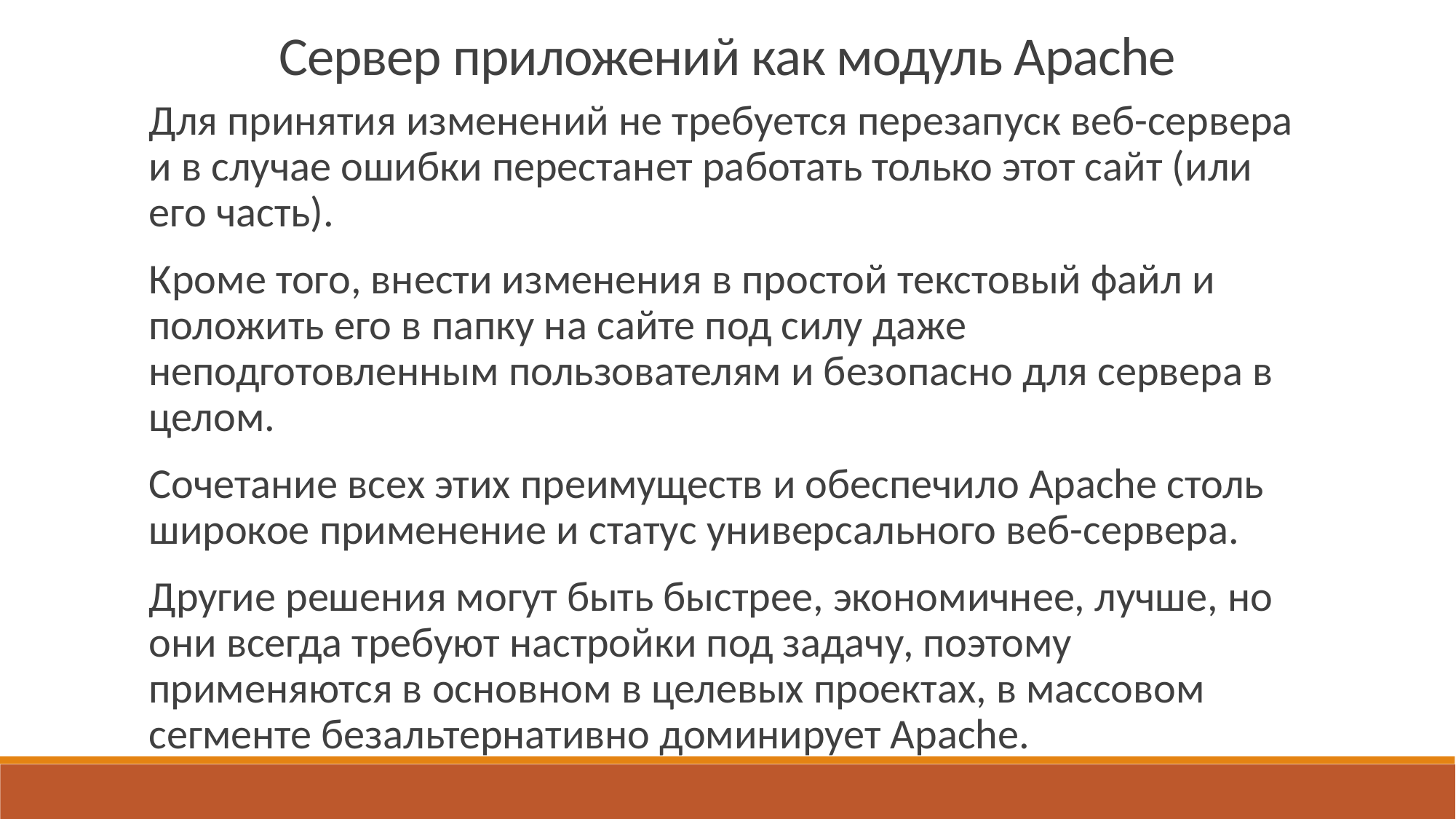

Сервер приложений как модуль Apache
Для принятия изменений не требуется перезапуск веб-сервера и в случае ошибки перестанет работать только этот сайт (или его часть).
Кроме того, внести изменения в простой текстовый файл и положить его в папку на сайте под силу даже неподготовленным пользователям и безопасно для сервера в целом.
Сочетание всех этих преимуществ и обеспечило Apache столь широкое применение и статус универсального веб-сервера.
Другие решения могут быть быстрее, экономичнее, лучше, но они всегда требуют настройки под задачу, поэтому применяются в основном в целевых проектах, в массовом сегменте безальтернативно доминирует Apache.